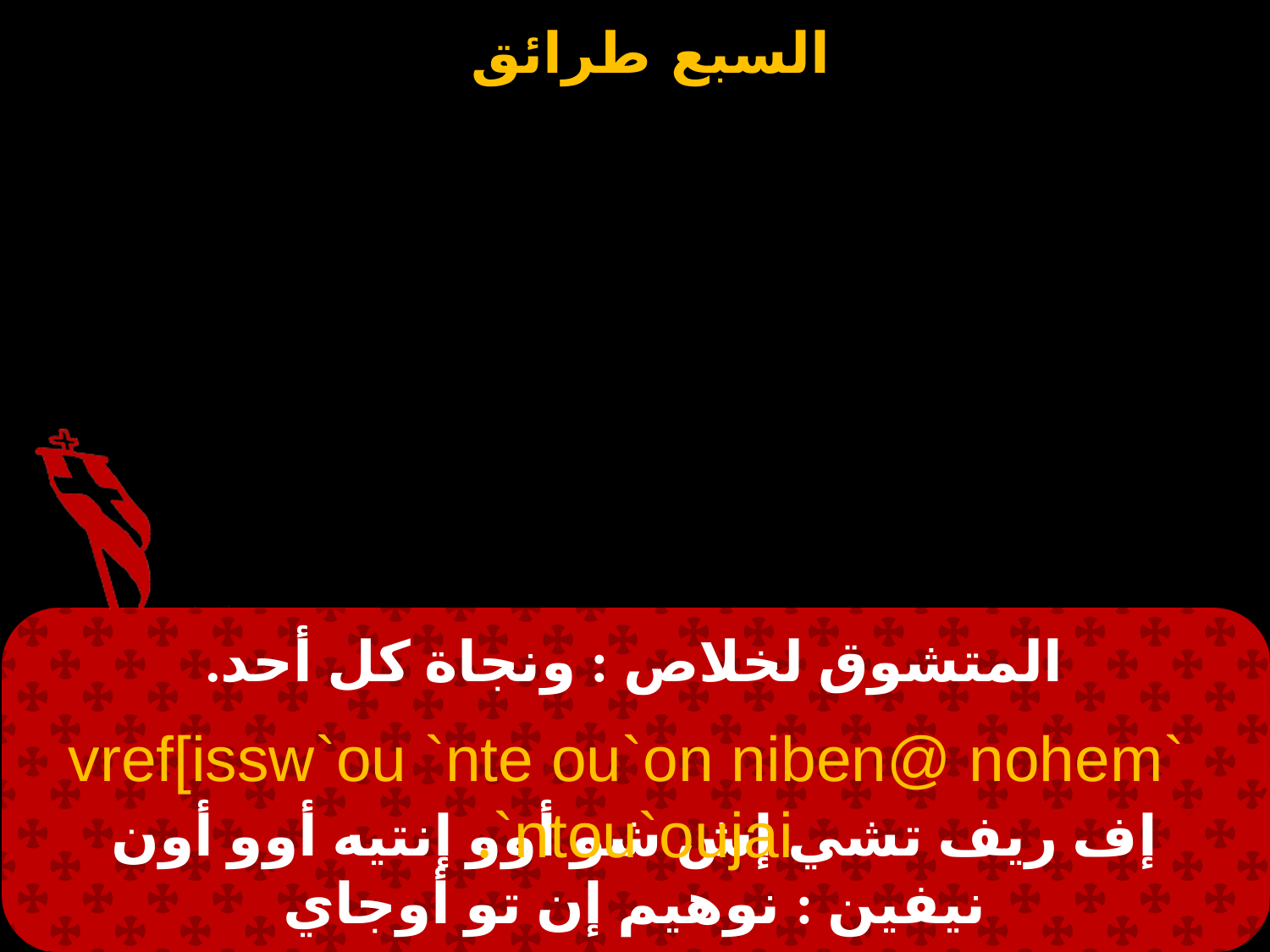

# المتشوق لخلاص : ونجاة كل أحد.
 `vref[issw`ou `nte ou`on niben@ nohem `ntou`oujai.
إف ريف تشي إش شو أوو إنتيه أوو أون نيفين : نوهيم إن تو أوجاي